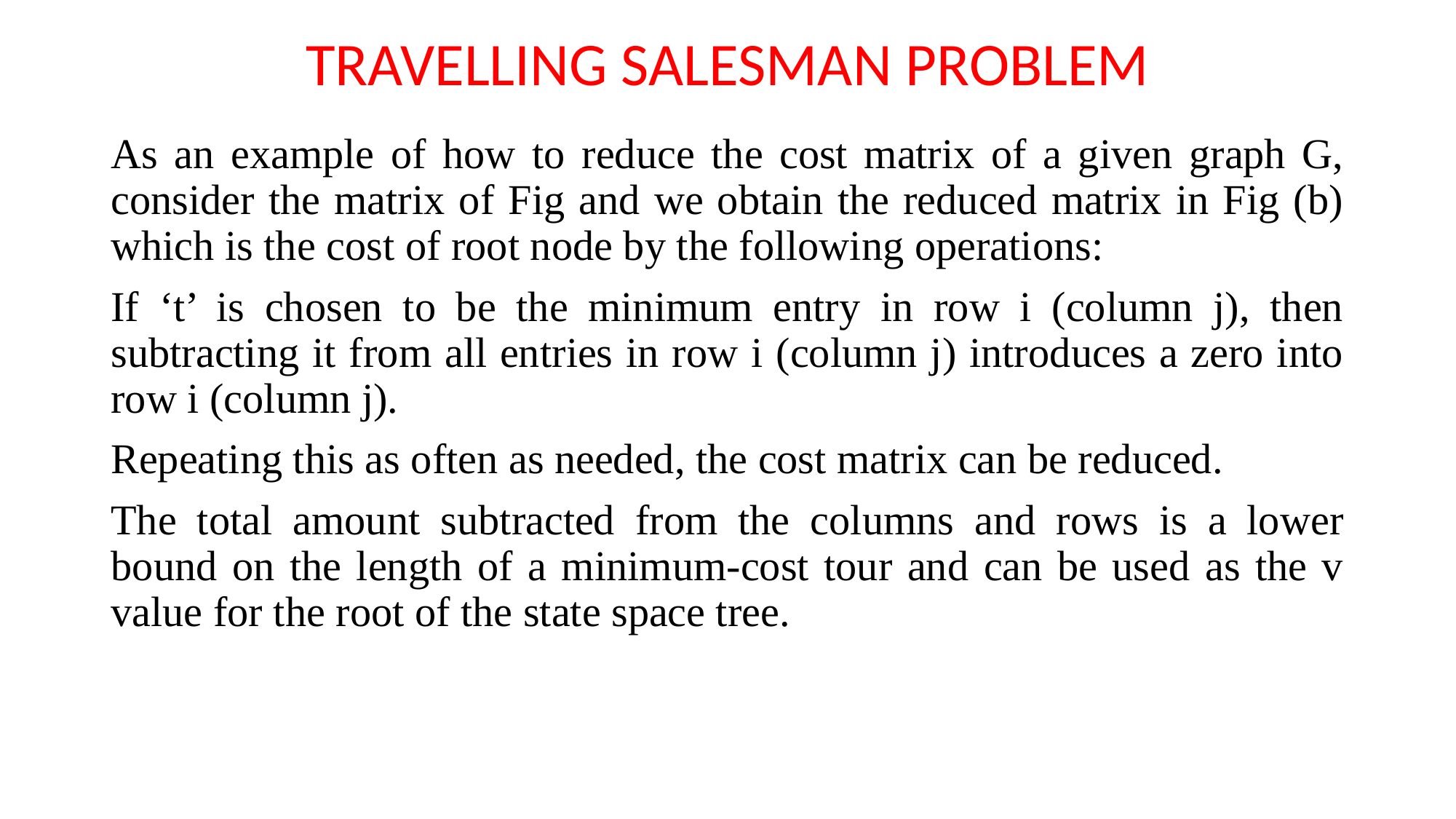

TRAVELLING SALESMAN PROBLEM
As an example of how to reduce the cost matrix of a given graph G, consider the matrix of Fig and we obtain the reduced matrix in Fig (b) which is the cost of root node by the following operations:
If ‘t’ is chosen to be the minimum entry in row i (column j), then subtracting it from all entries in row i (column j) introduces a zero into row i (column j).
Repeating this as often as needed, the cost matrix can be reduced.
The total amount subtracted from the columns and rows is a lower bound on the length of a minimum-cost tour and can be used as the v value for the root of the state space tree.